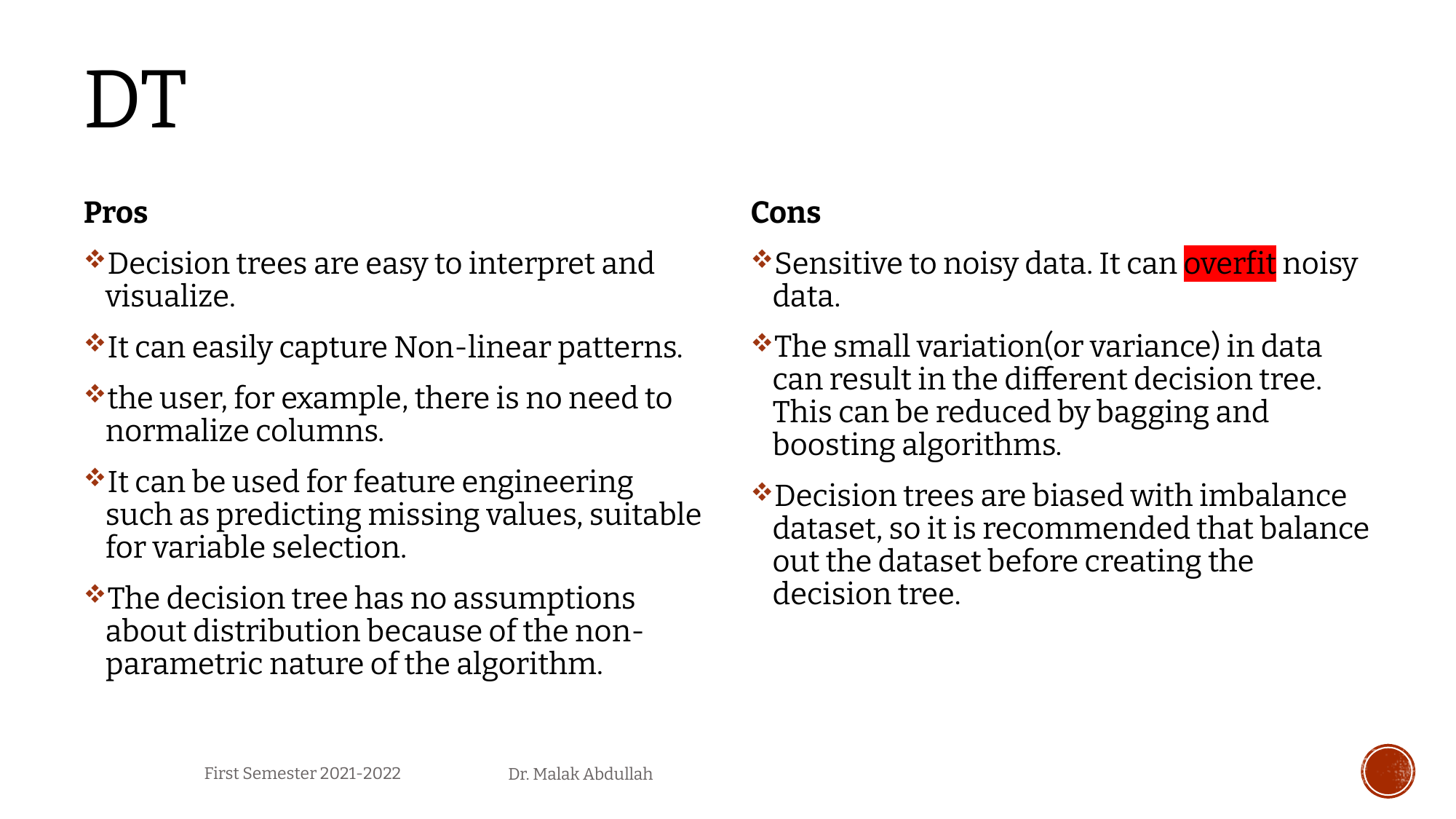

# DT
Pros
Decision trees are easy to interpret and visualize.
It can easily capture Non-linear patterns.
the user, for example, there is no need to normalize columns.
It can be used for feature engineering such as predicting missing values, suitable for variable selection.
The decision tree has no assumptions about distribution because of the non-parametric nature of the algorithm.
Cons
Sensitive to noisy data. It can overfit noisy data.
The small variation(or variance) in data can result in the different decision tree. This can be reduced by bagging and boosting algorithms.
Decision trees are biased with imbalance dataset, so it is recommended that balance out the dataset before creating the decision tree.

First Semester 2021-2022
27
Dr. Malak Abdullah